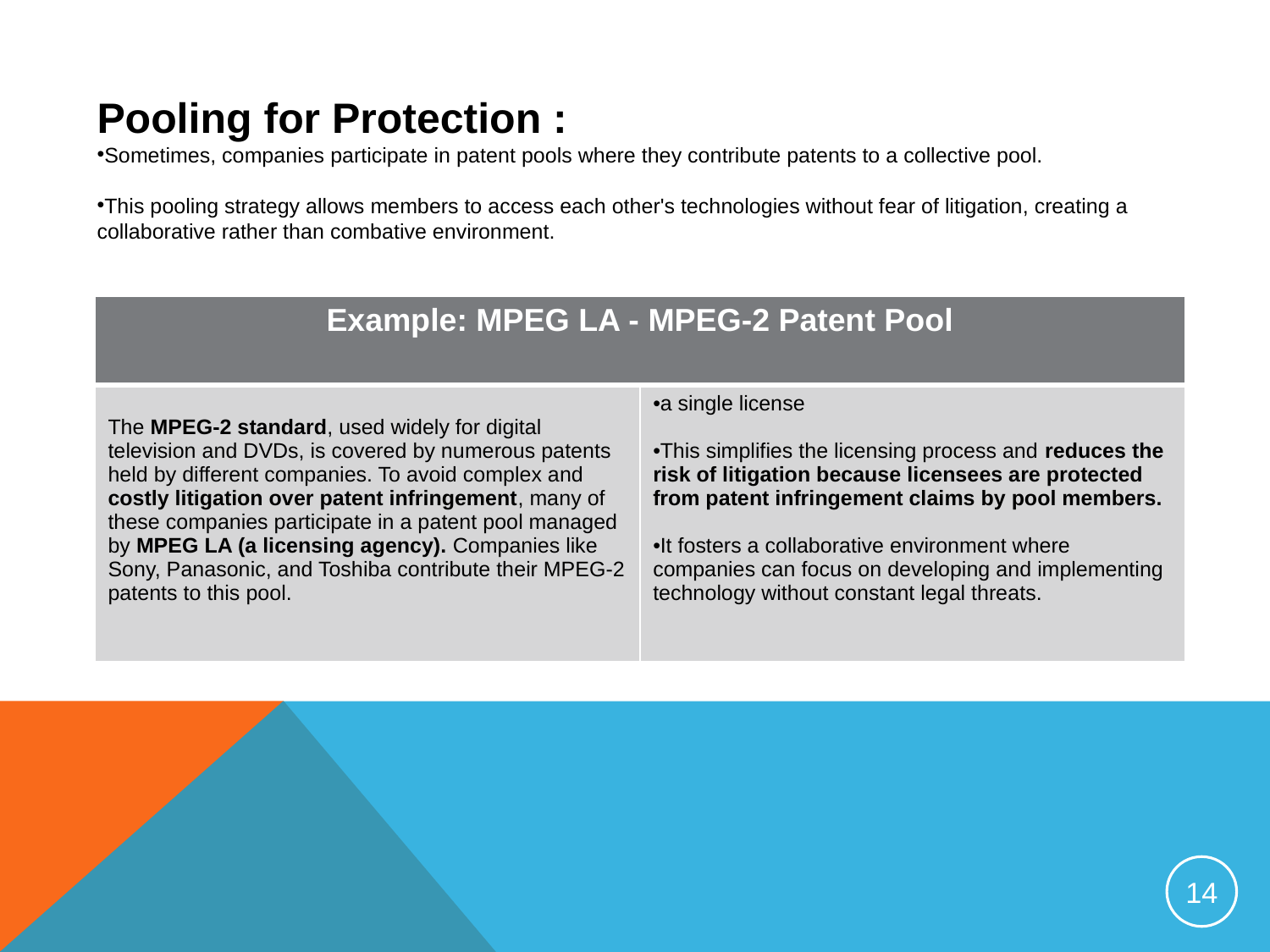

Pooling for Protection :
Sometimes, companies participate in patent pools where they contribute patents to a collective pool.

This pooling strategy allows members to access each other's technologies without fear of litigation, creating a collaborative rather than combative environment.
| Example: MPEG LA - MPEG-2 Patent Pool |  |
| --- | --- |
| The MPEG-2 standard, used widely for digital television and DVDs, is covered by numerous patents held by different companies. To avoid complex and costly litigation over patent infringement, many of these companies participate in a patent pool managed by MPEG LA (a licensing agency). Companies like Sony, Panasonic, and Toshiba contribute their MPEG-2 patents to this pool. | a single license This simplifies the licensing process and reduces the risk of litigation because licensees are protected from patent infringement claims by pool members. It fosters a collaborative environment where companies can focus on developing and implementing technology without constant legal threats. |
14